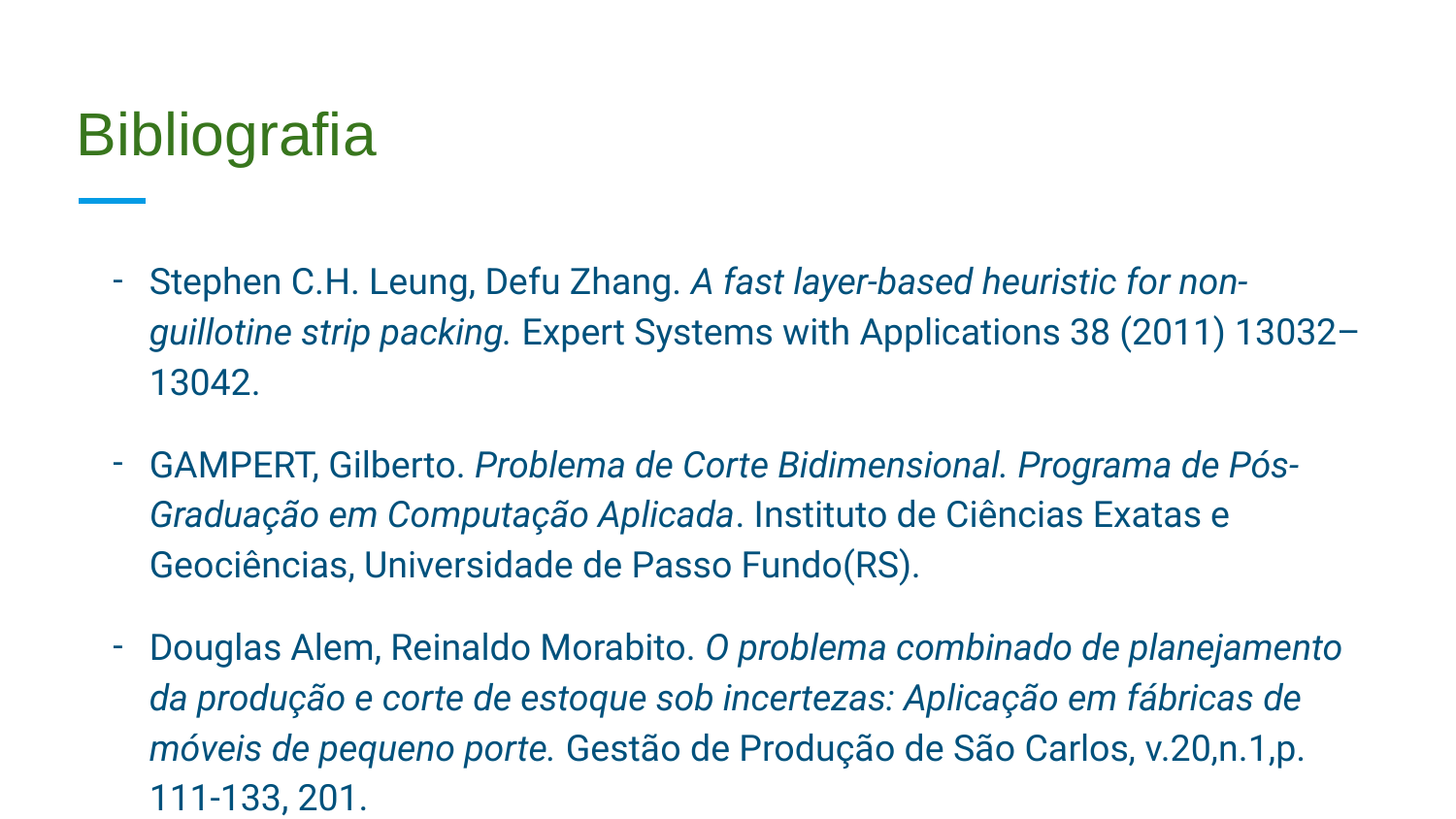

# Bibliografia
Stephen C.H. Leung, Defu Zhang. A fast layer-based heuristic for non-guillotine strip packing. Expert Systems with Applications 38 (2011) 13032–13042.
GAMPERT, Gilberto. Problema de Corte Bidimensional. Programa de Pós-Graduação em Computação Aplicada. Instituto de Ciências Exatas e Geociências, Universidade de Passo Fundo(RS).
Douglas Alem, Reinaldo Morabito. O problema combinado de planejamento da produção e corte de estoque sob incertezas: Aplicação em fábricas de móveis de pequeno porte. Gestão de Produção de São Carlos, v.20,n.1,p. 111-133, 201.